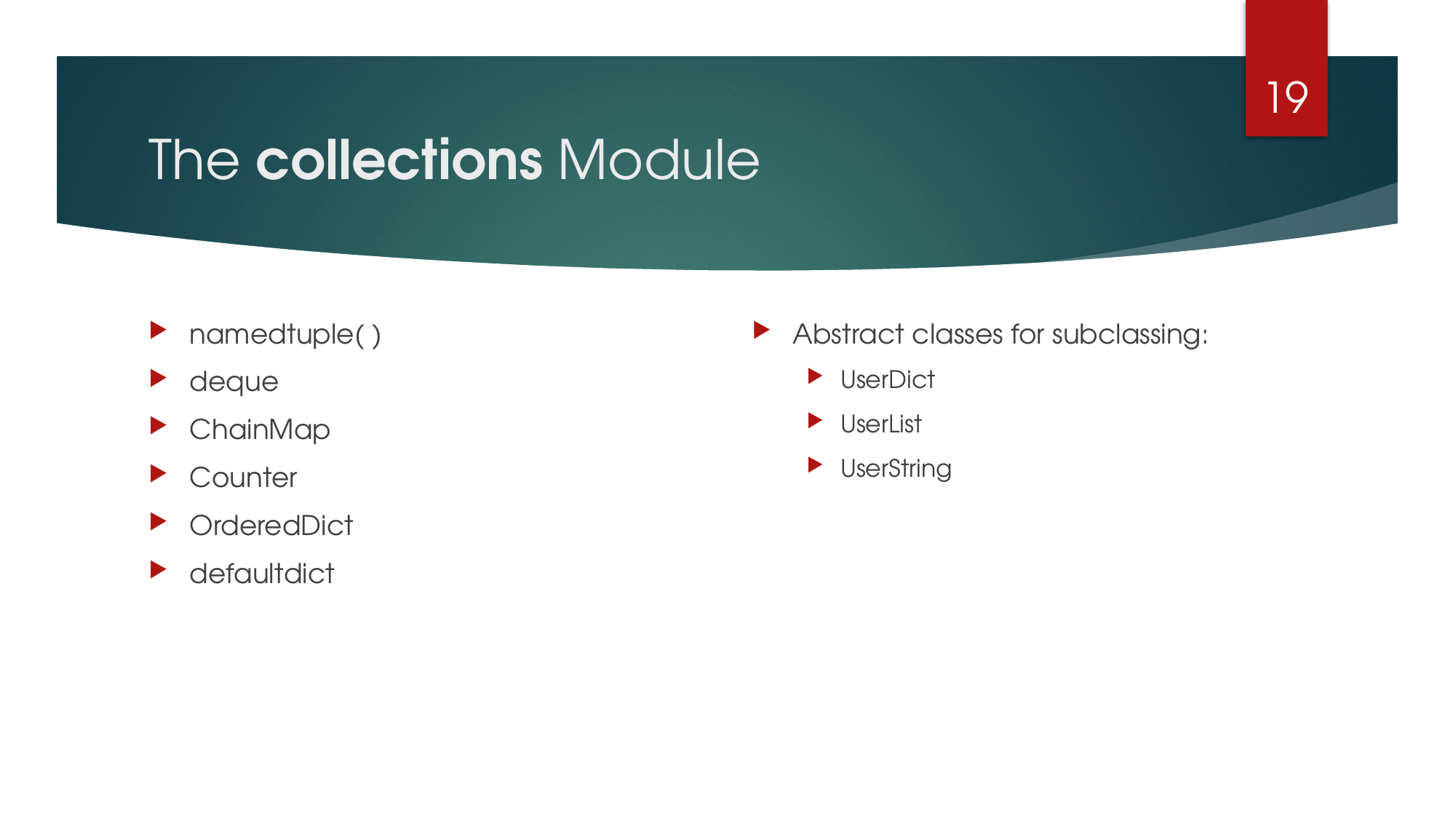

19
# The collections Module
namedtuple( )
deque
ChainMap
Counter
OrderedDict
defaultdict
Abstract classes for subclassing:
UserDict
UserList
UserString